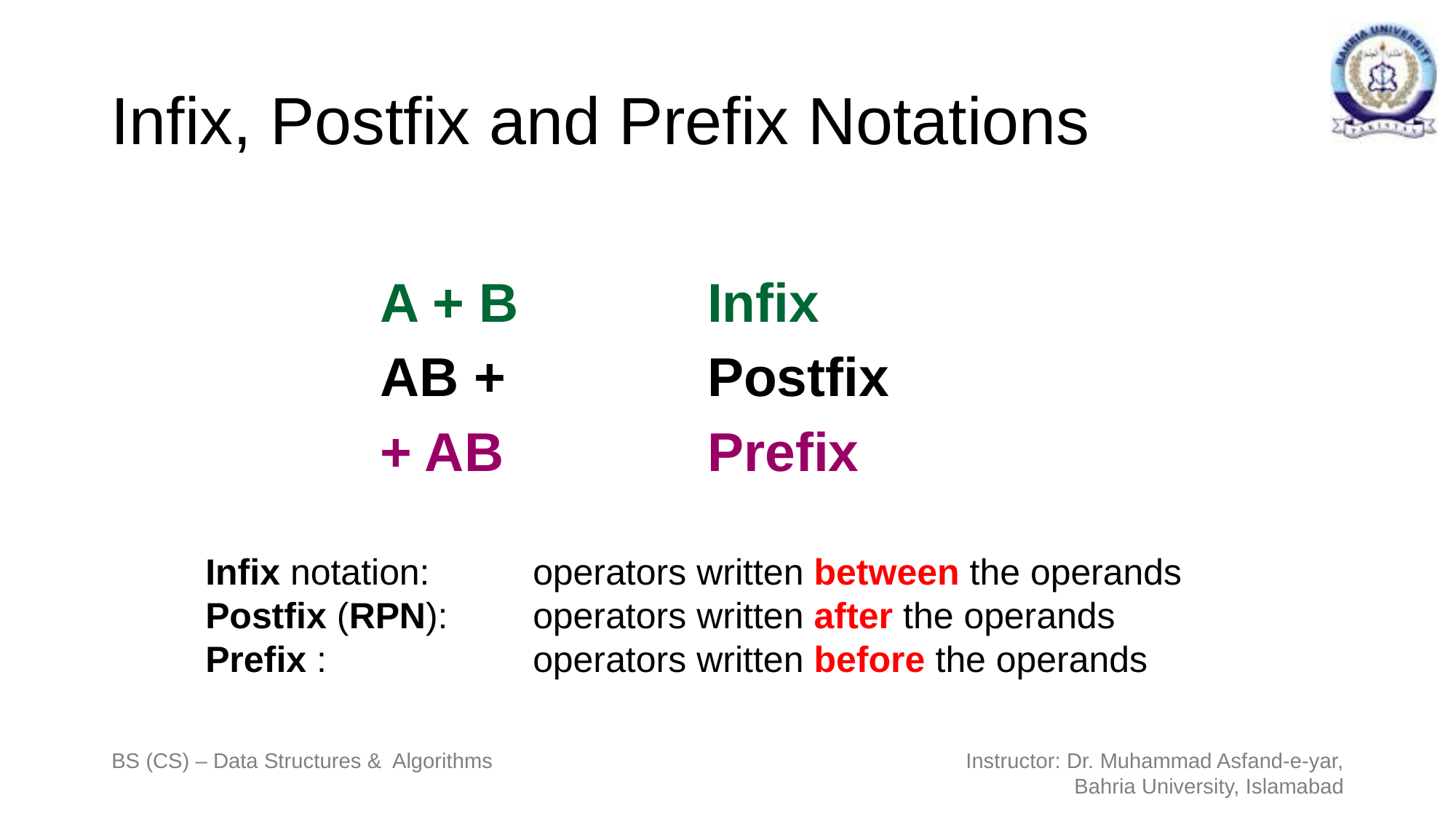

# Infix, Postfix and Prefix Notations

		A + B		Infix
		AB +		Postfix
		+ AB		Prefix
	Infix notation:	operators written between the operands
	Postfix (RPN):	operators written after the operands
	Prefix :		operators written before the operands